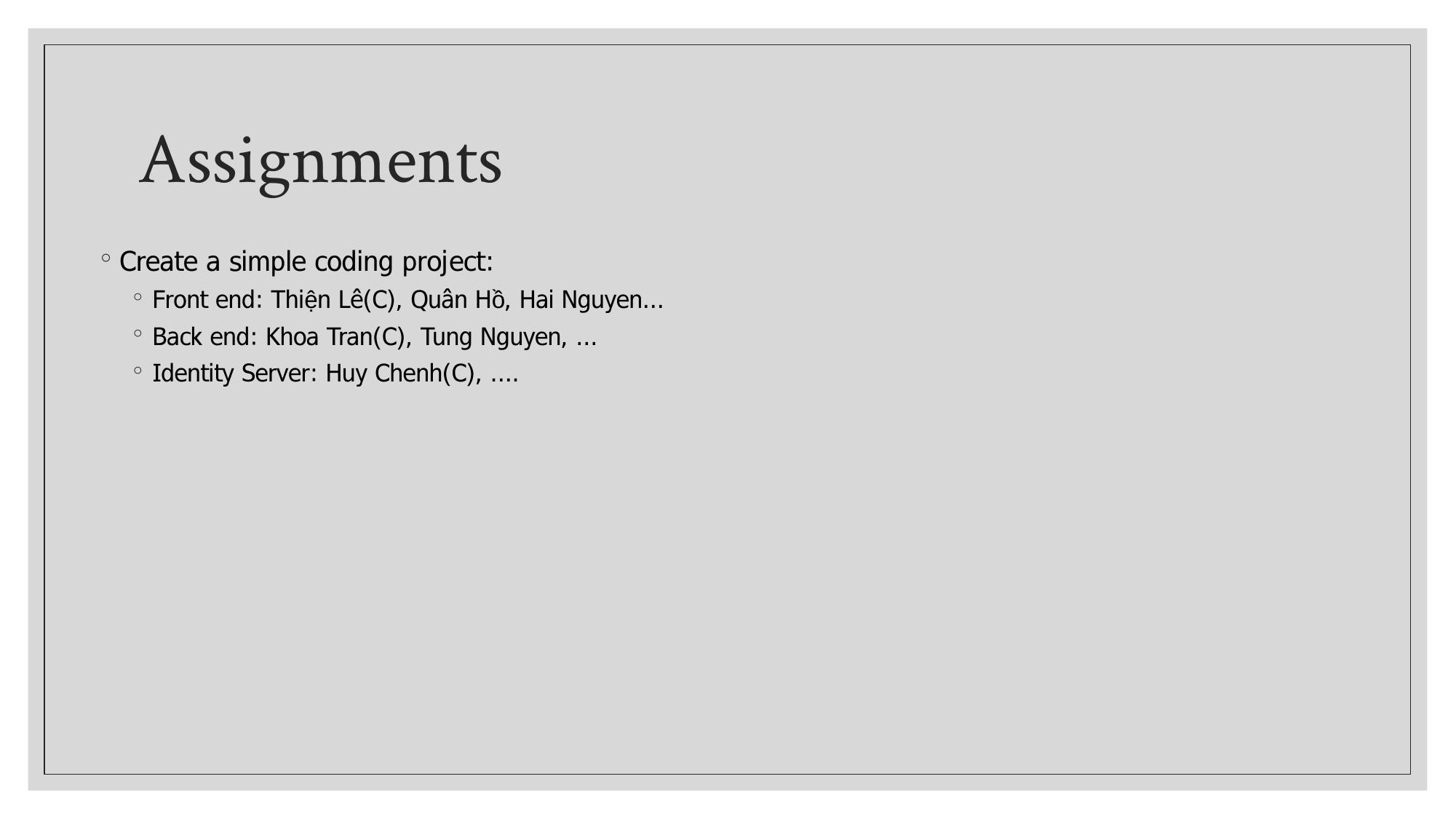

# Assignments
Create a simple coding project:
Front end: Thiện Lê(C), Quân Hồ, Hai Nguyen...
Back end: Khoa Tran(C), Tung Nguyen, ...
Identity Server: Huy Chenh(C), ....